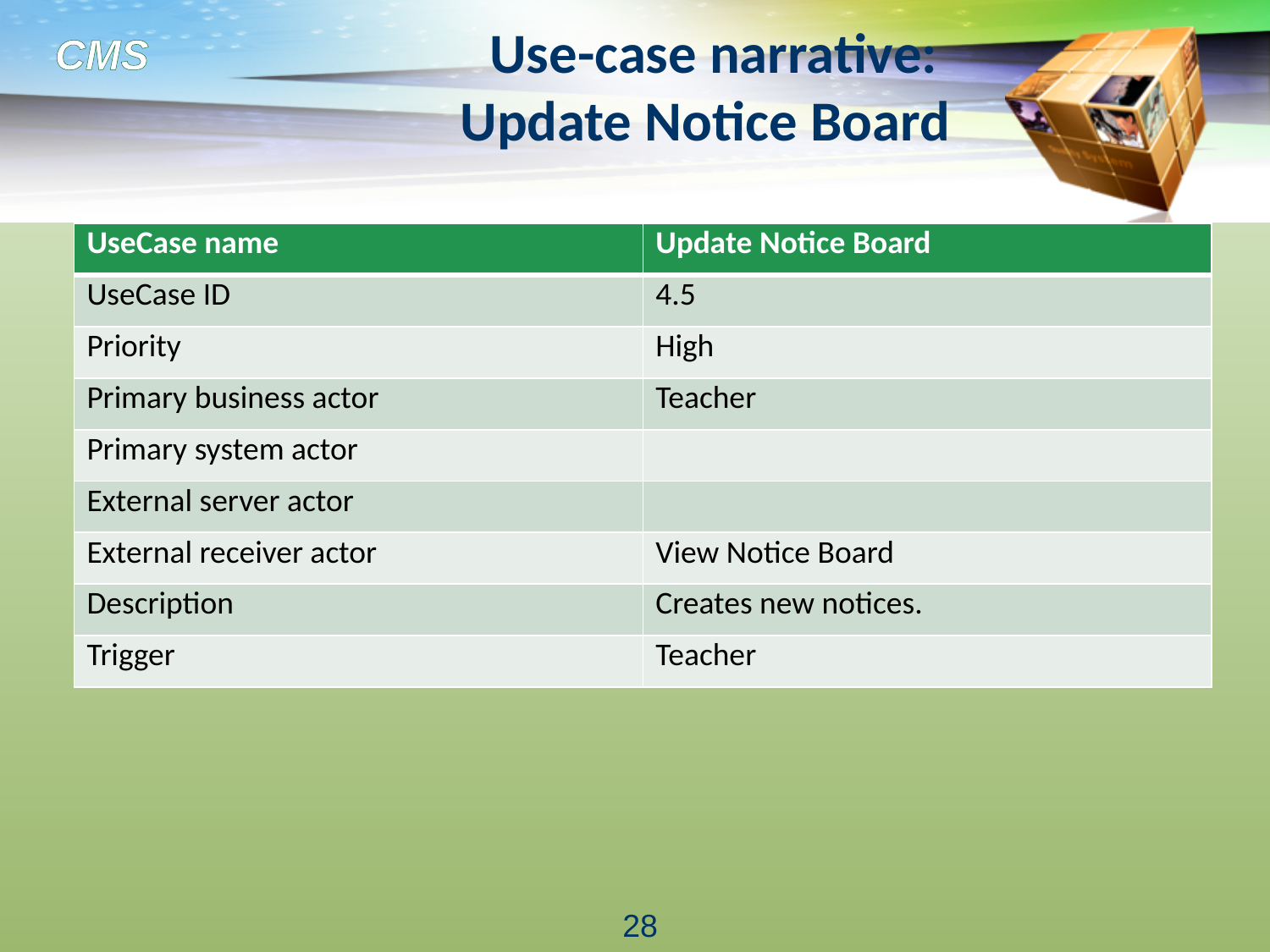

# Use-case narrative: Update Notice Board
| UseCase name | Update Notice Board |
| --- | --- |
| UseCase ID | 4.5 |
| Priority | High |
| Primary business actor | Teacher |
| Primary system actor |  |
| External server actor |  |
| External receiver actor | View Notice Board |
| Description | Creates new notices. |
| Trigger | Teacher |
28